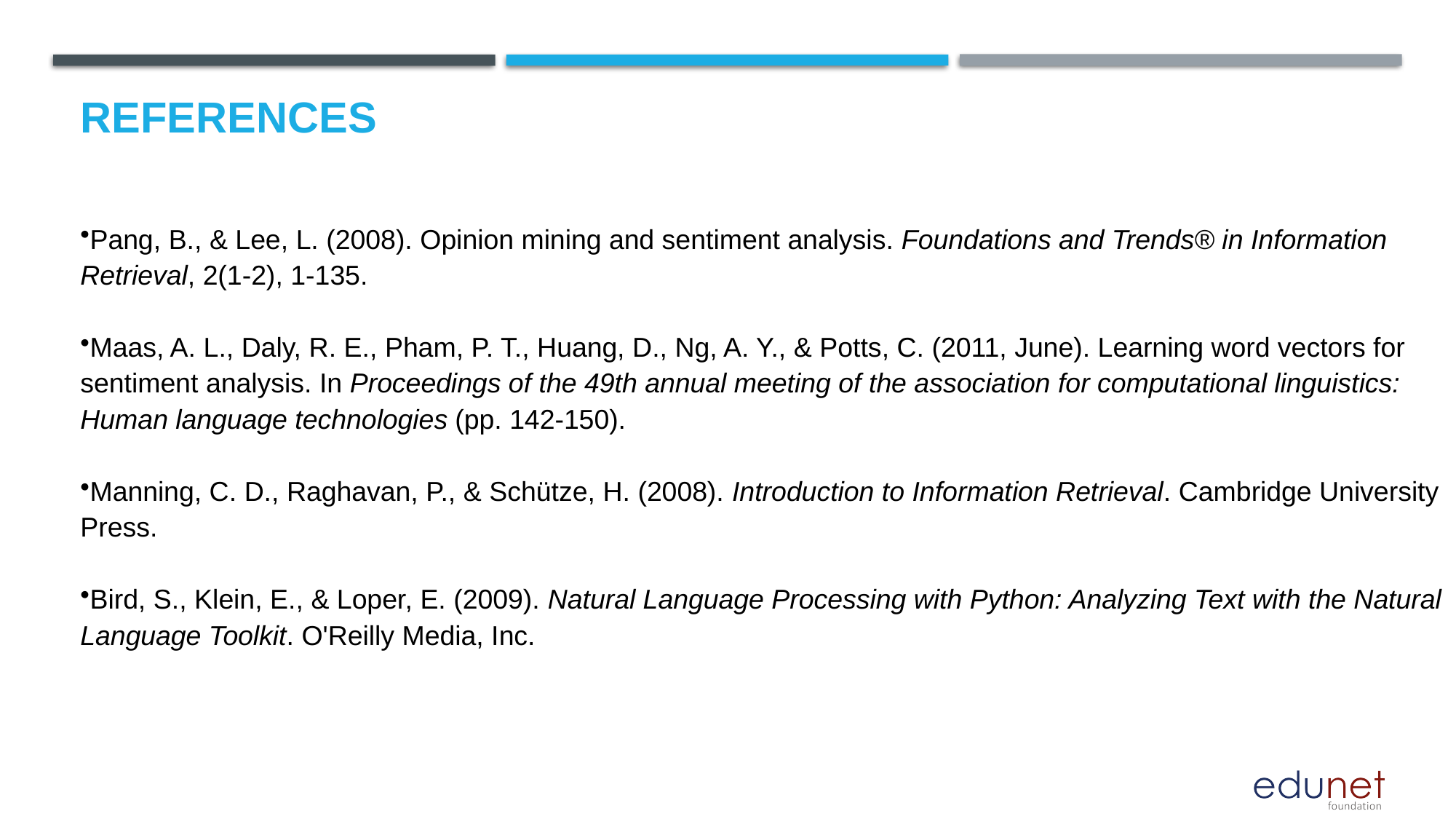

# References
Pang, B., & Lee, L. (2008). Opinion mining and sentiment analysis. Foundations and Trends® in Information Retrieval, 2(1-2), 1-135.

Maas, A. L., Daly, R. E., Pham, P. T., Huang, D., Ng, A. Y., & Potts, C. (2011, June). Learning word vectors for sentiment analysis. In Proceedings of the 49th annual meeting of the association for computational linguistics: Human language technologies (pp. 142-150).

Manning, C. D., Raghavan, P., & Schütze, H. (2008). Introduction to Information Retrieval. Cambridge University Press.

Bird, S., Klein, E., & Loper, E. (2009). Natural Language Processing with Python: Analyzing Text with the Natural Language Toolkit. O'Reilly Media, Inc.